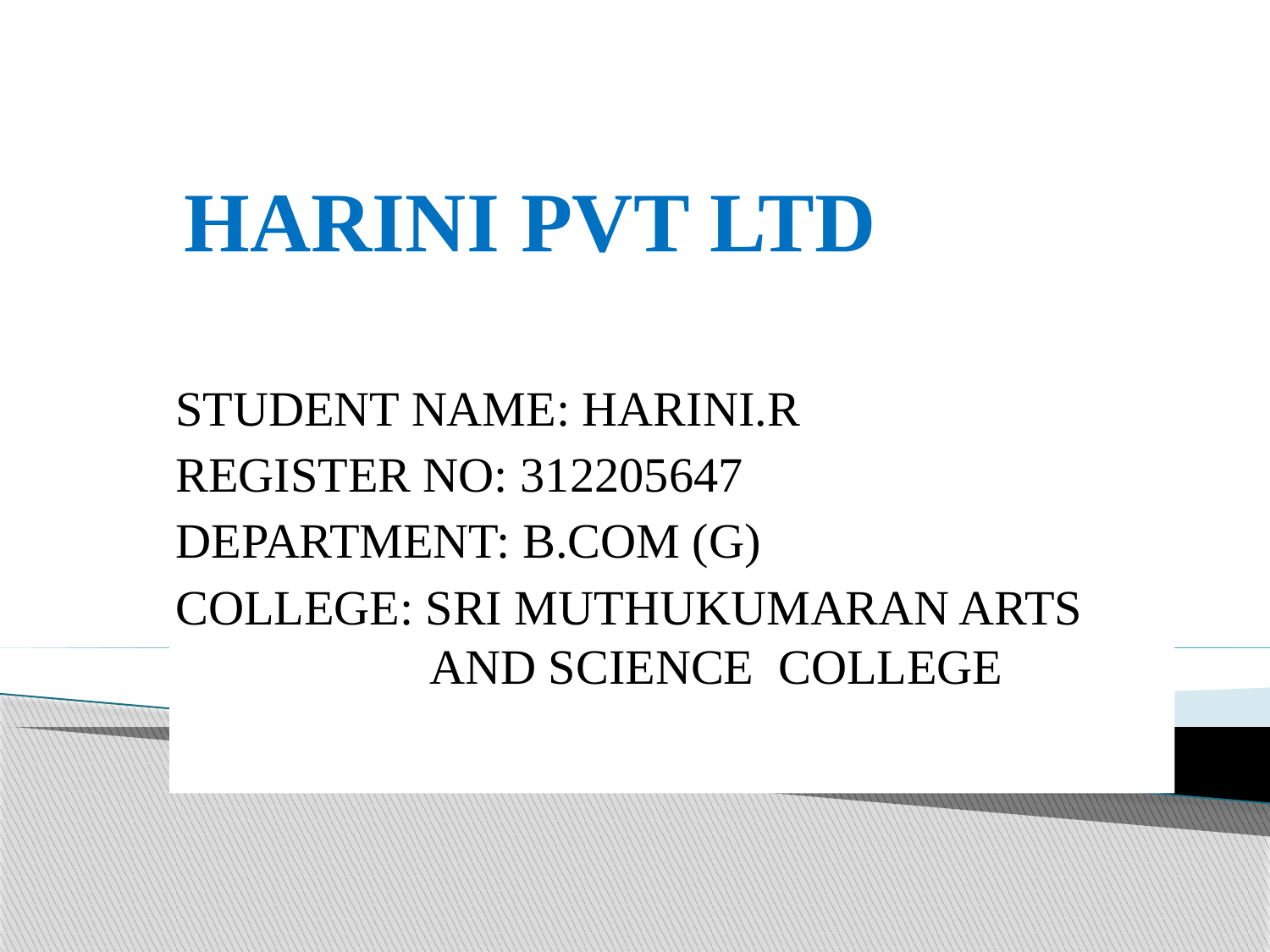

# HARINI PVT LTD
STUDENT NAME: HARINI.R
REGISTER NO: 312205647
DEPARTMENT: B.COM (G)
COLLEGE: SRI MUTHUKUMARAN ARTS 		AND SCIENCE  COLLEGE